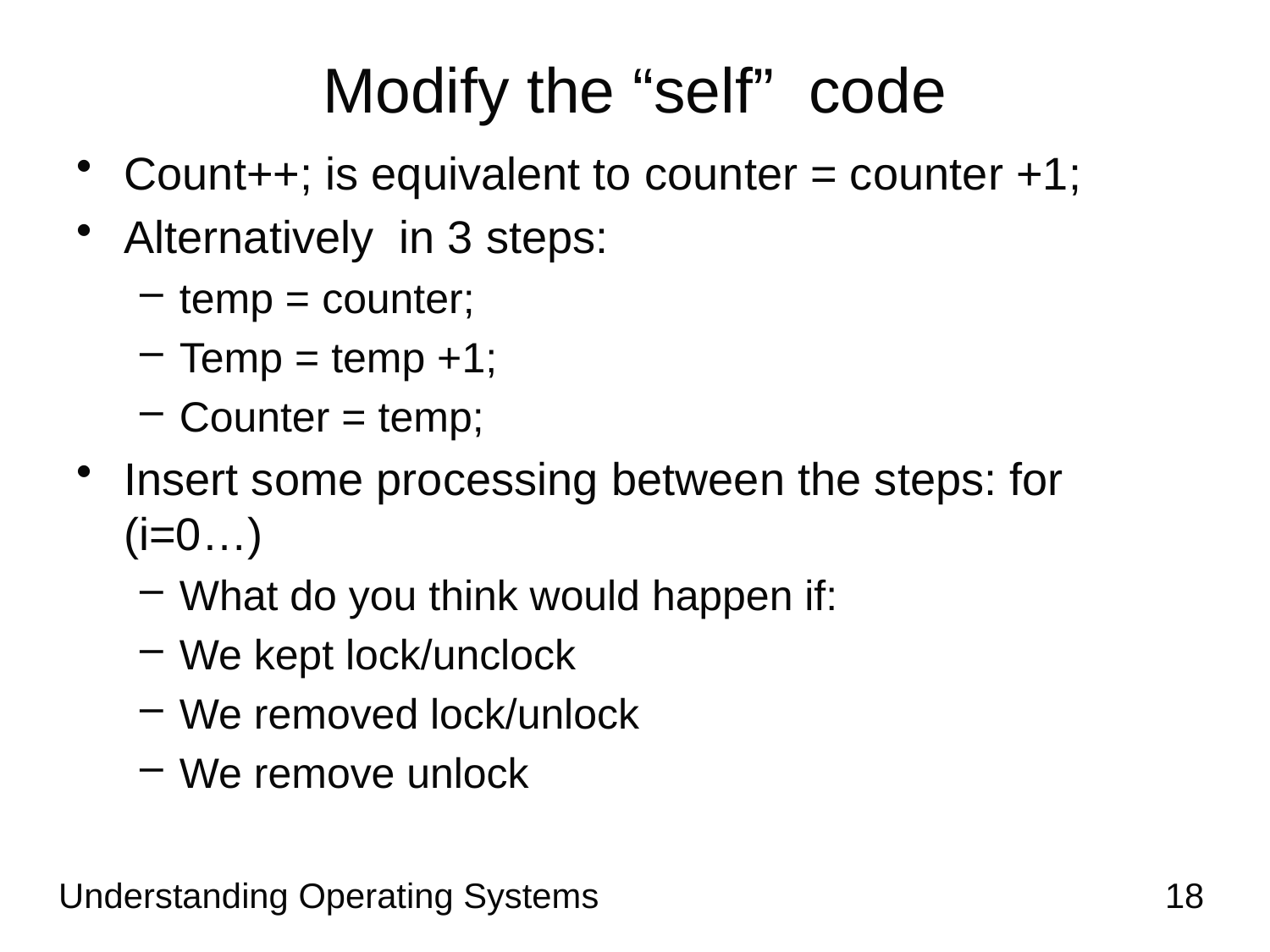

# Modify the “self”  code
Count++; is equivalent to counter = counter +1;
Alternatively  in 3 steps:
temp = counter;
Temp = temp +1;
Counter = temp;
Insert some processing between the steps: for (i=0…)
What do you think would happen if:
We kept lock/unclock
We removed lock/unlock
We remove unlock
Understanding Operating Systems
18